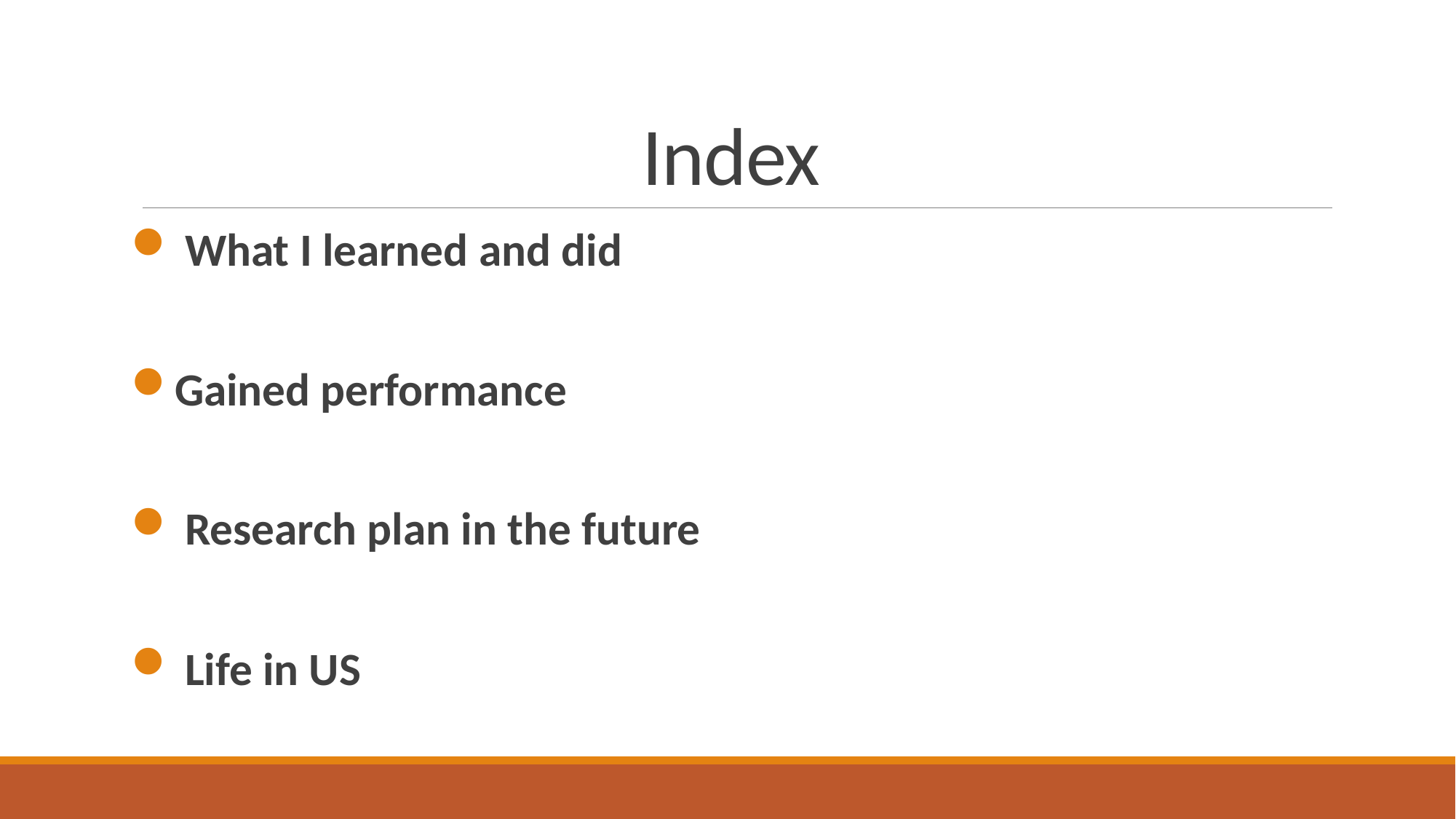

# Index
 What I learned and did

Gained performance

 Research plan in the future

 Life in US